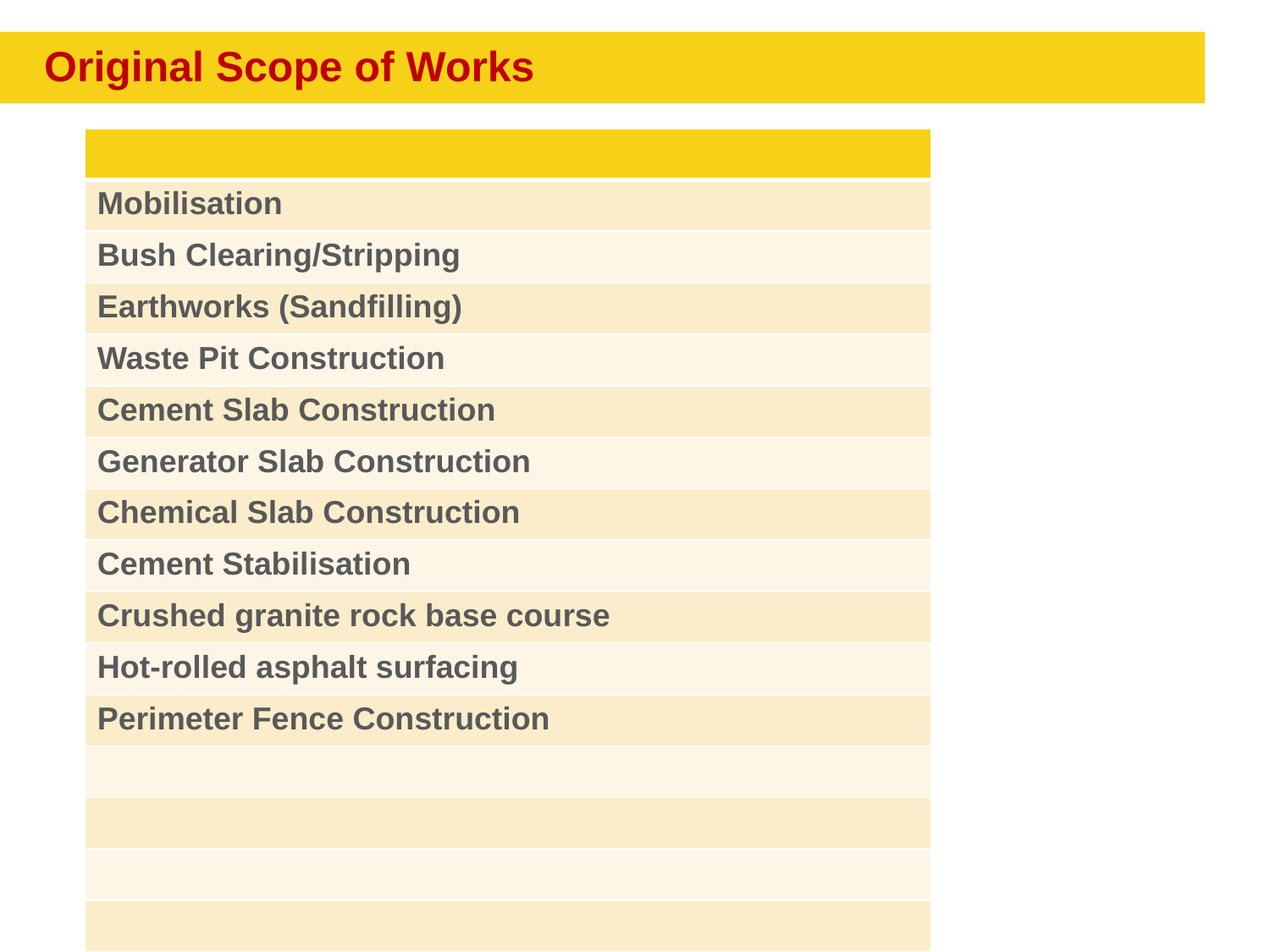

# Original Scope of Works
|  |
| --- |
| Mobilisation |
| Bush Clearing/Stripping |
| Earthworks (Sandfilling) |
| Waste Pit Construction |
| Cement Slab Construction |
| Generator Slab Construction |
| Chemical Slab Construction |
| Cement Stabilisation |
| Crushed granite rock base course |
| Hot-rolled asphalt surfacing |
| Perimeter Fence Construction |
|  |
|  |
|  |
|  |